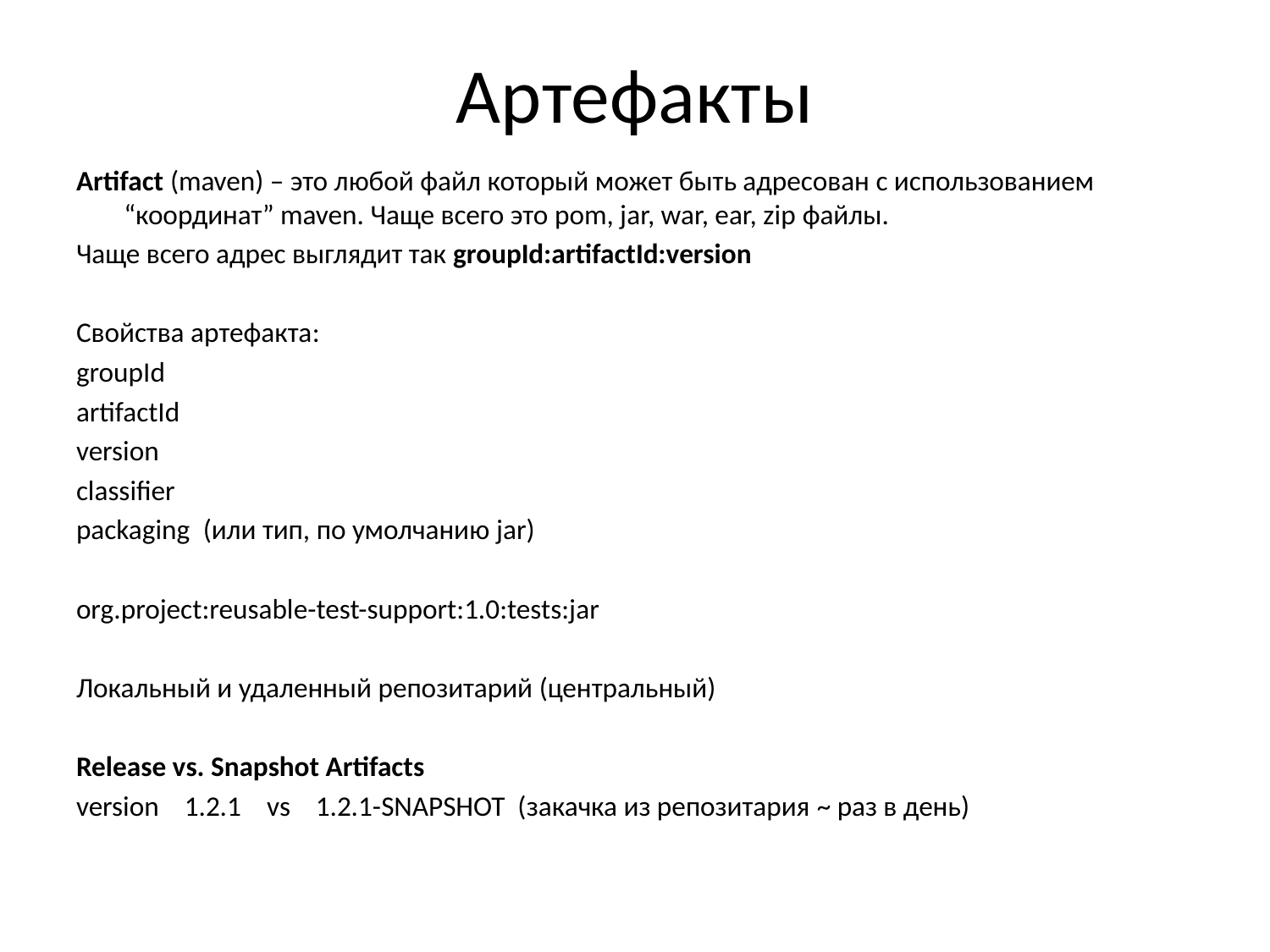

# Артефакты
Artifact (maven) – это любой файл который может быть адресован с использованием “координат” maven. Чаще всего это pom, jar, war, ear, zip файлы.
Чаще всего адрес выглядит так groupId:artifactId:version

Свойства артефакта:
groupId
artifactId
version
classifier
packaging  (или тип, по умолчанию jar)

org.project:reusable-test-support:1.0:tests:jar

Локальный и удаленный репозитарий (центральный)

Release vs. Snapshot Artifacts
version    1.2.1    vs    1.2.1-SNAPSHOT  (закачка из репозитария ~ раз в день)